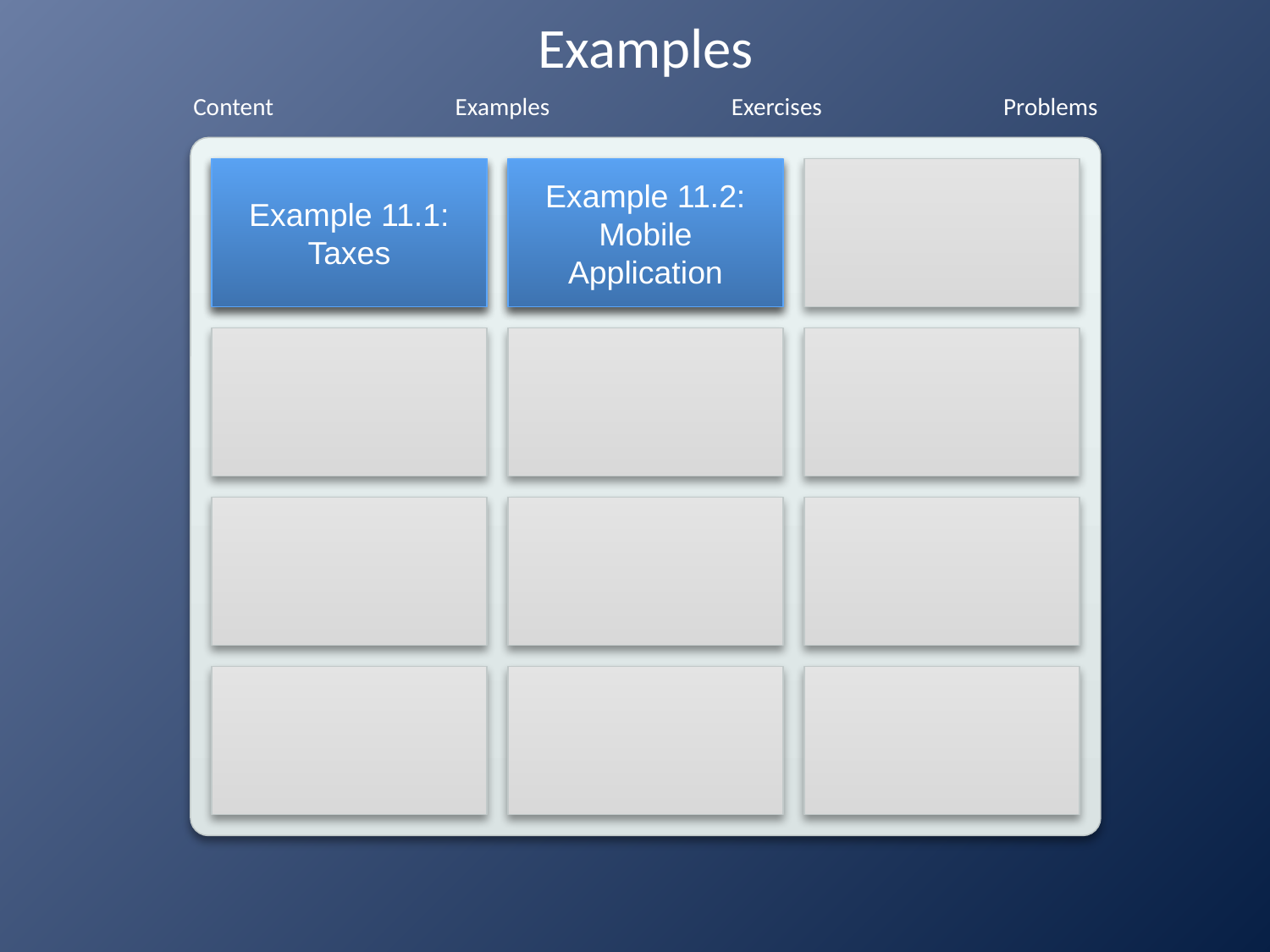

# Examples
Example 11.1:
Taxes
Example 11.2:
Mobile Application